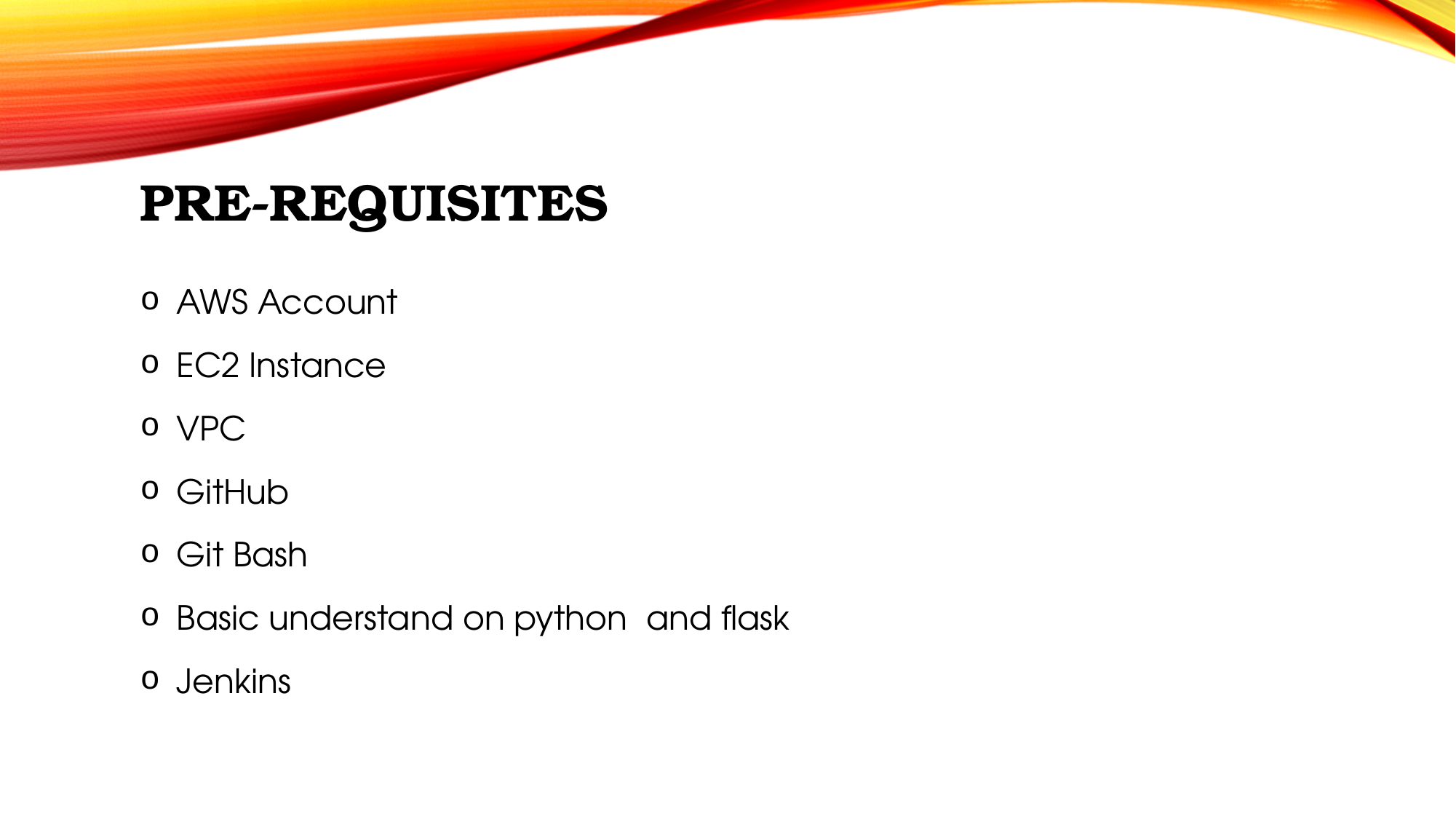

Pre-requisites:
 AWS Account
 EC2 Instance
 VPC
 GitHub
 Git Bash
 Basic understand on python  and flask
 Jenkins